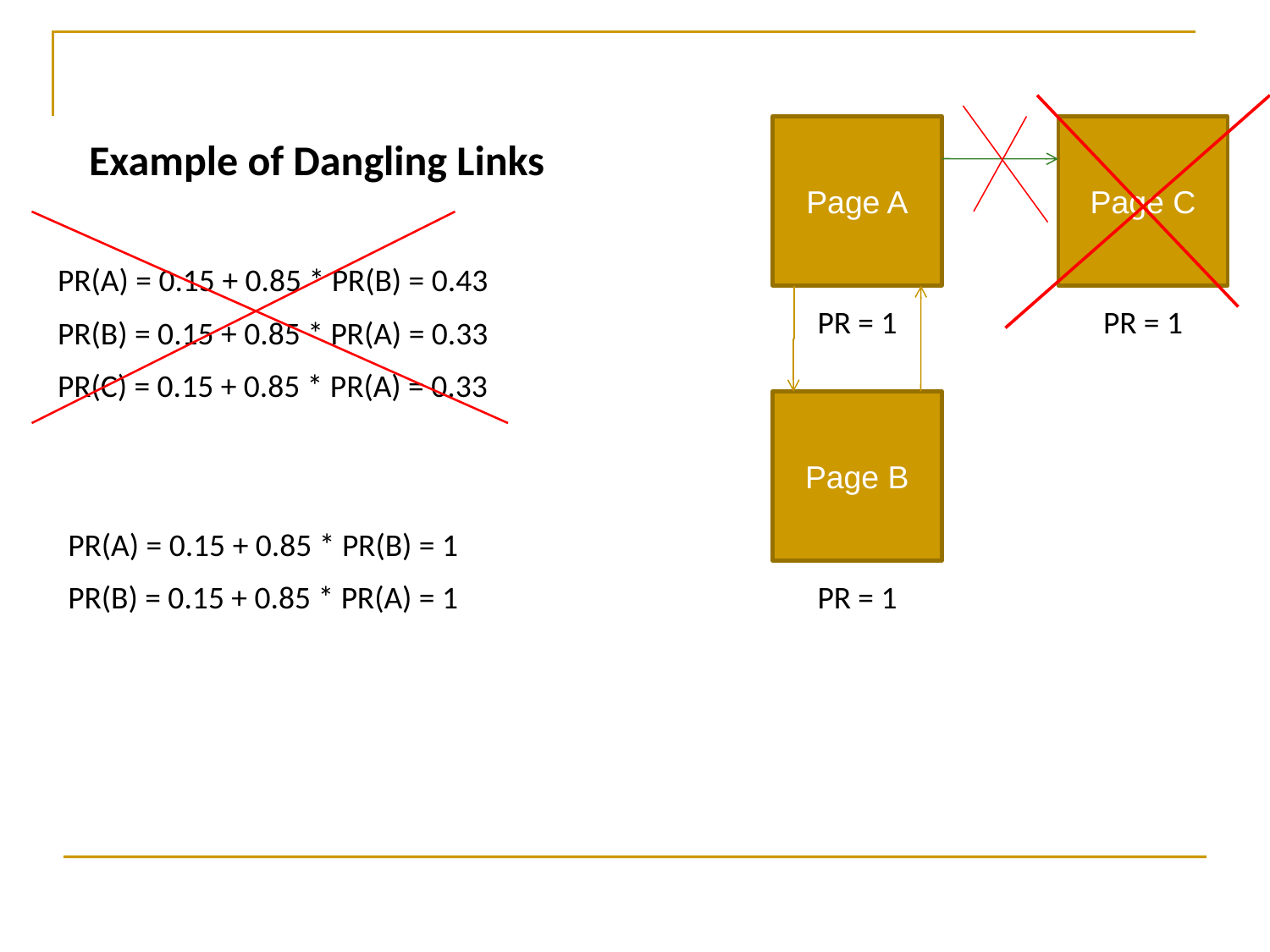

Page A
Page C
Example of Dangling Links
PR(A) = 0.15 + 0.85 * PR(B) = 0.43
PR = 1
PR = 1
PR(B) = 0.15 + 0.85 * PR(A) = 0.33
PR(C) = 0.15 + 0.85 * PR(A) = 0.33
Page B
PR(A) = 0.15 + 0.85 * PR(B) = 1
PR(B) = 0.15 + 0.85 * PR(A) = 1
PR = 1